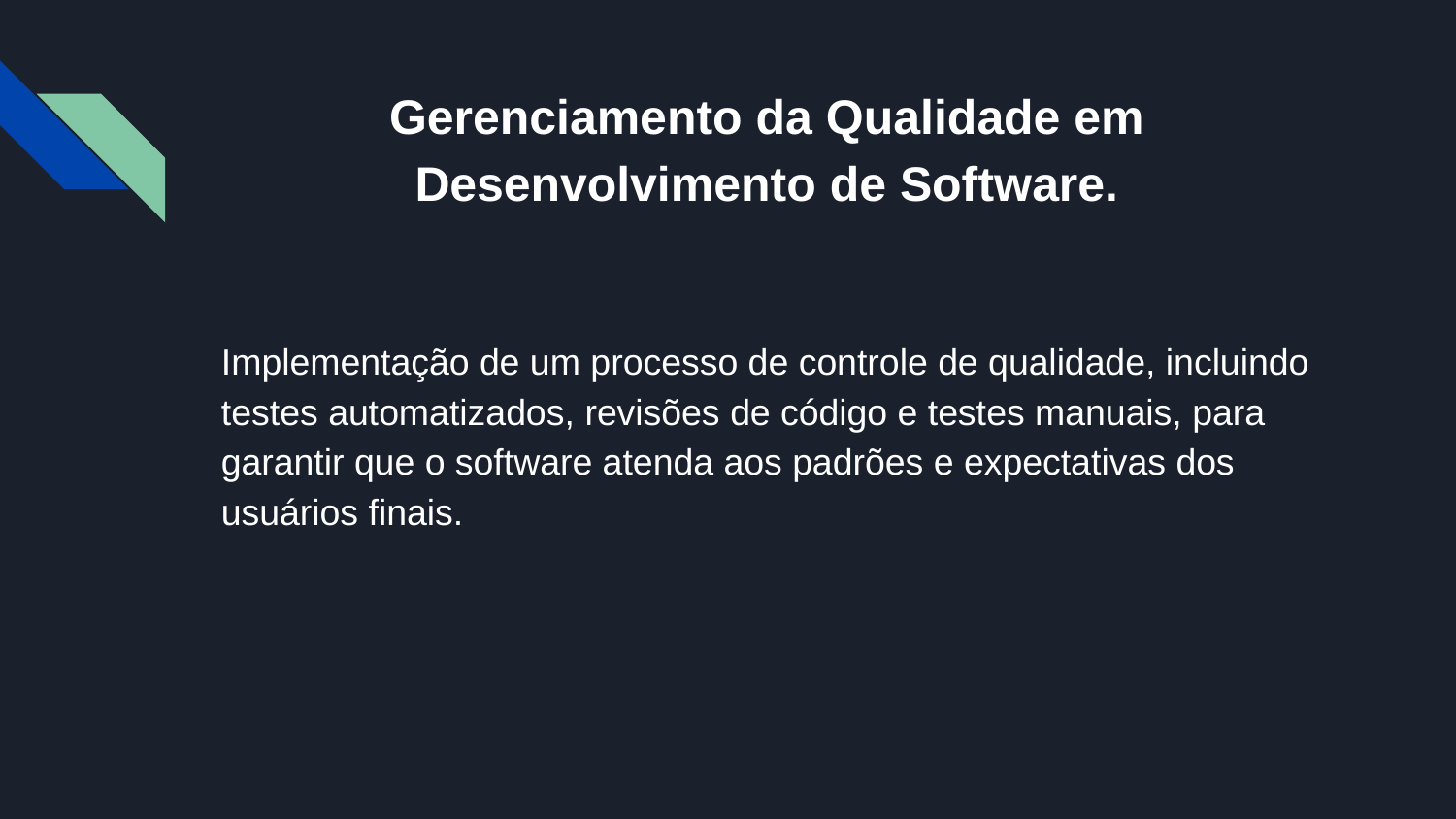

# Gerenciamento da Qualidade em Desenvolvimento de Software.

Implementação de um processo de controle de qualidade, incluindo testes automatizados, revisões de código e testes manuais, para garantir que o software atenda aos padrões e expectativas dos usuários finais.